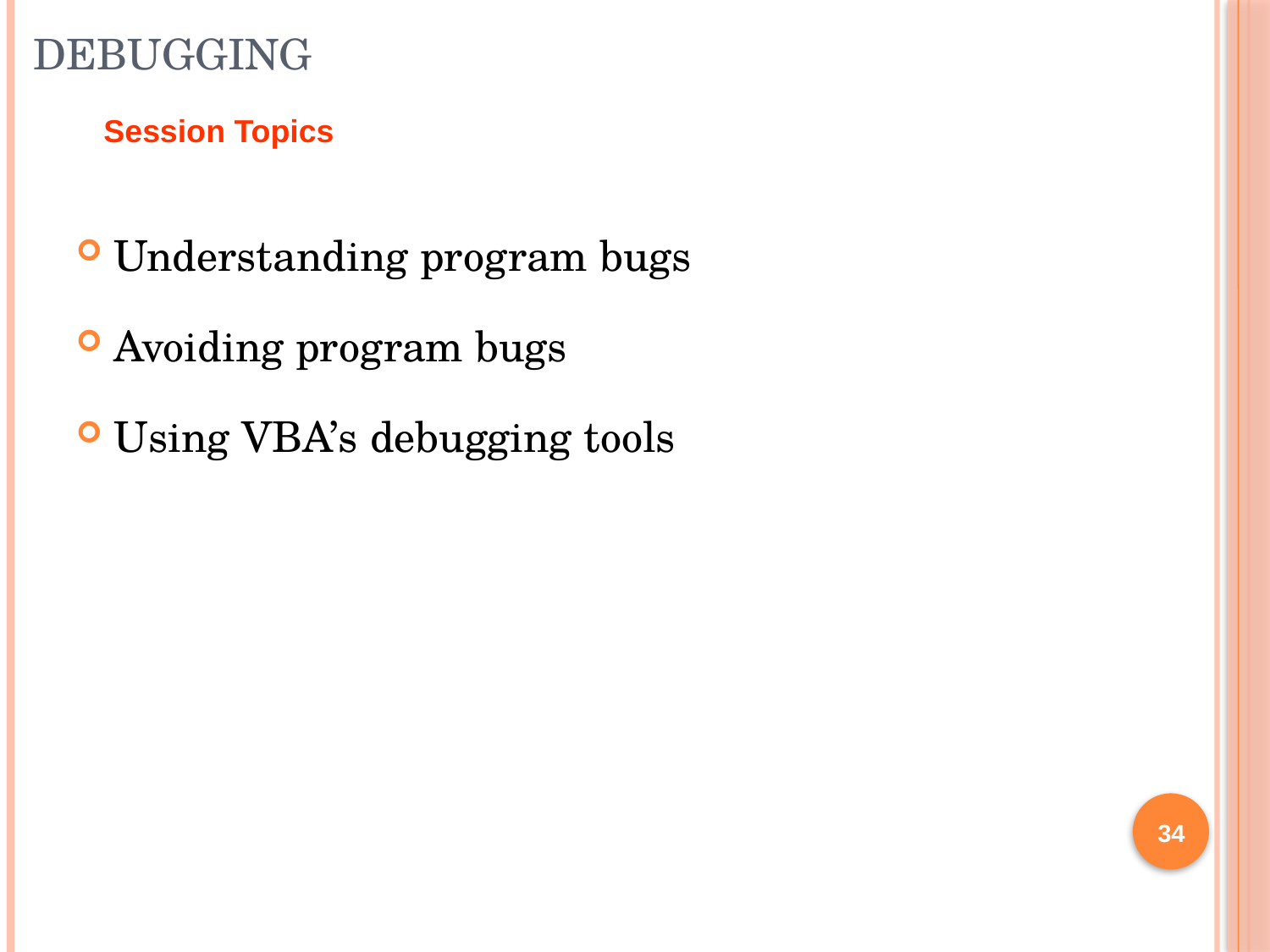

# Debugging
Session Topics
Understanding program bugs
Avoiding program bugs
Using VBA’s debugging tools
34